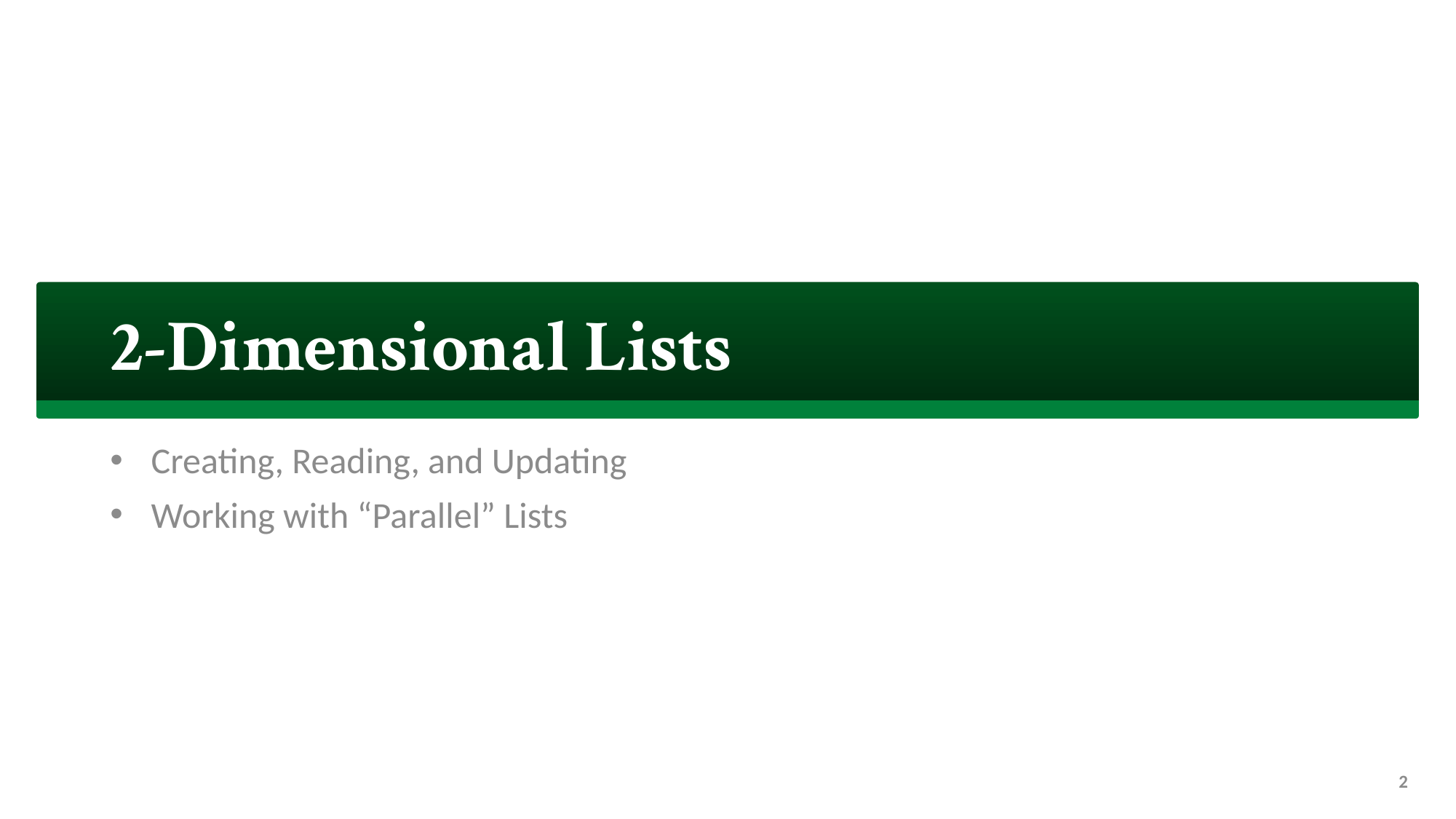

# 2-Dimensional Lists
Creating, Reading, and Updating
Working with “Parallel” Lists
2